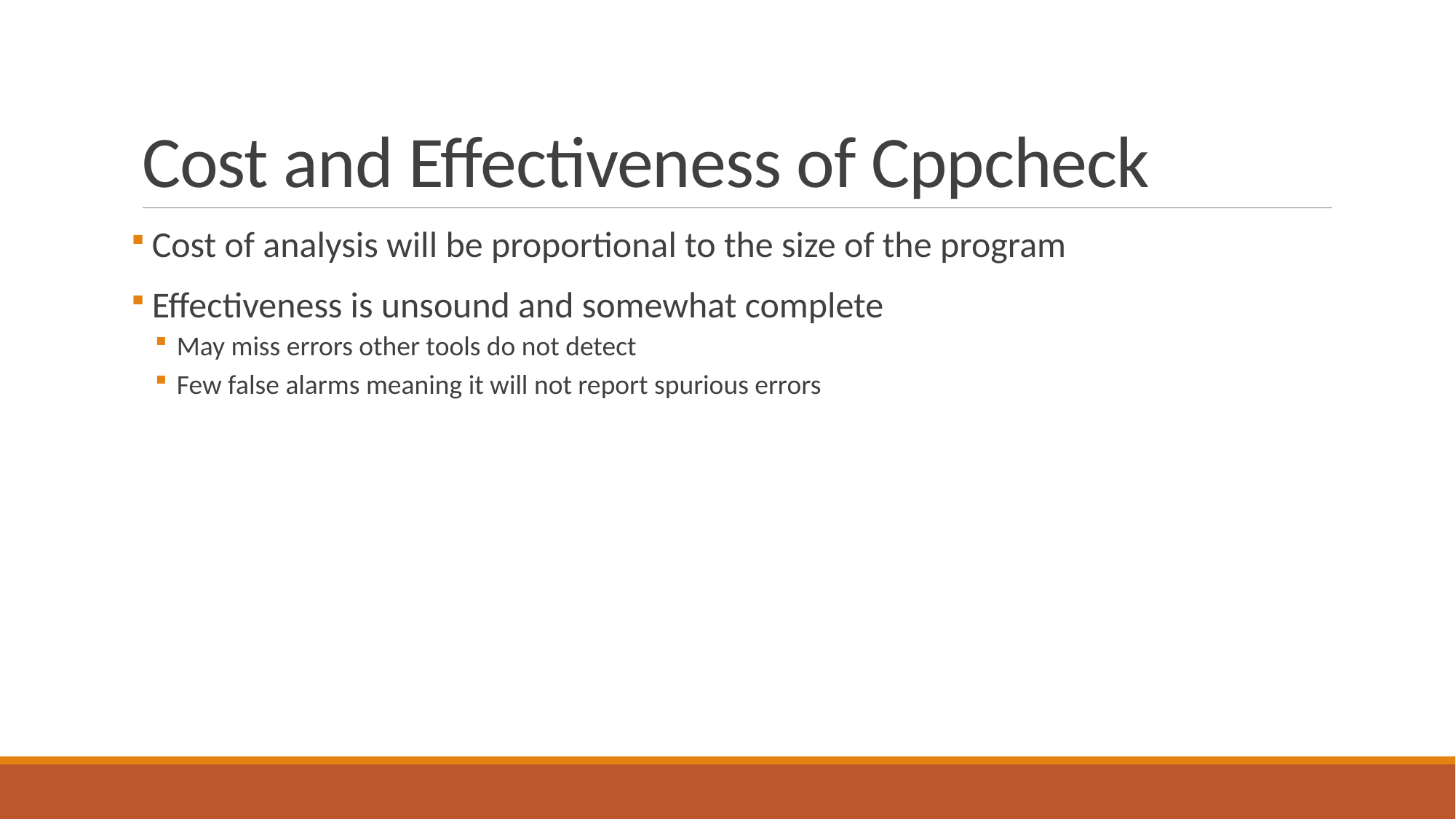

# Cost and Effectiveness of Cppcheck
 Cost of analysis will be proportional to the size of the program
 Effectiveness is unsound and somewhat complete
May miss errors other tools do not detect
Few false alarms meaning it will not report spurious errors